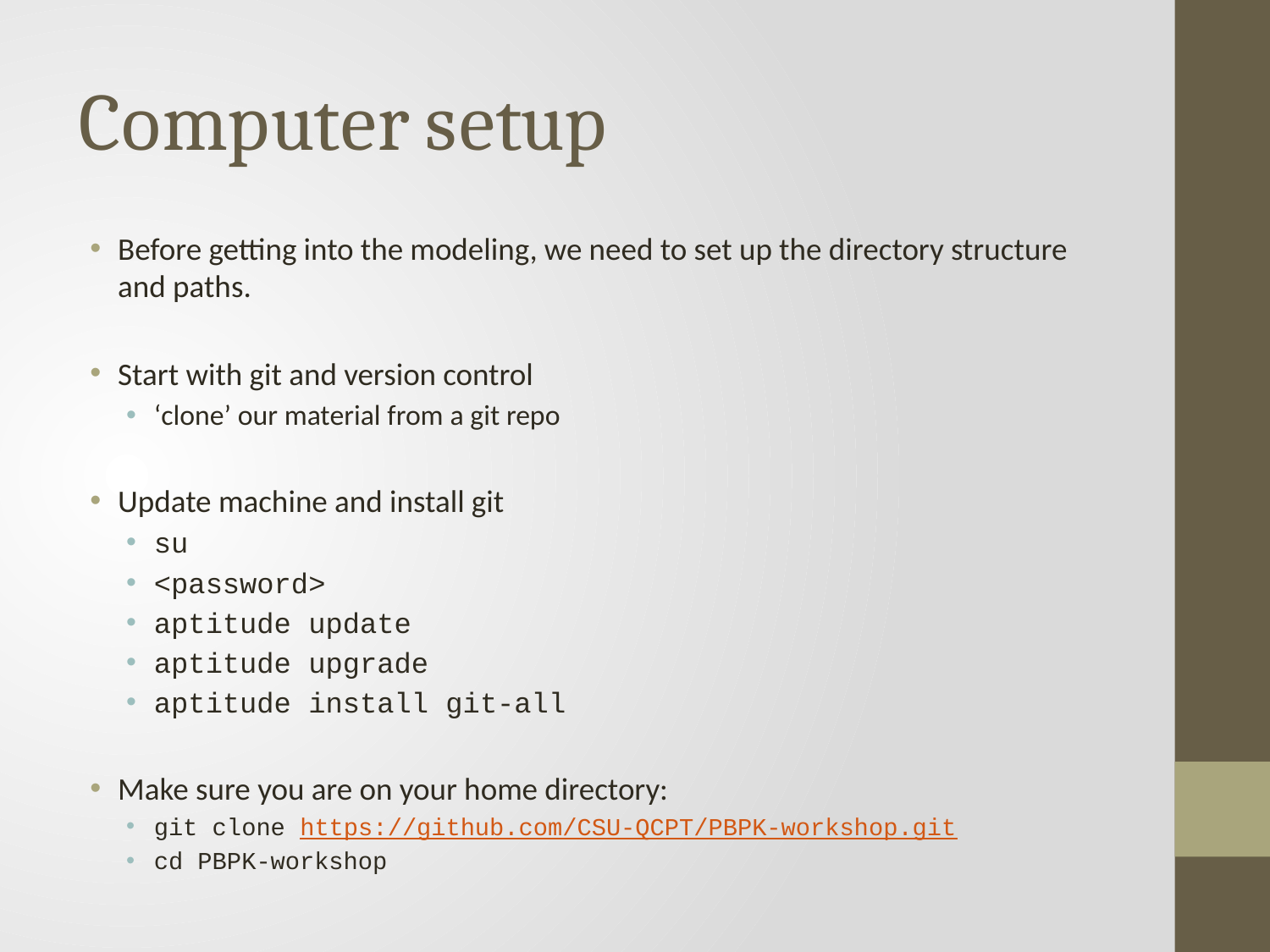

# Computer setup
Before getting into the modeling, we need to set up the directory structure and paths.

Start with git and version control
‘clone’ our material from a git repo

Update machine and install git
su
<password>
aptitude update
aptitude upgrade
aptitude install git-all

Make sure you are on your home directory:
git clone https://github.com/CSU-QCPT/PBPK-workshop.git
cd PBPK-workshop